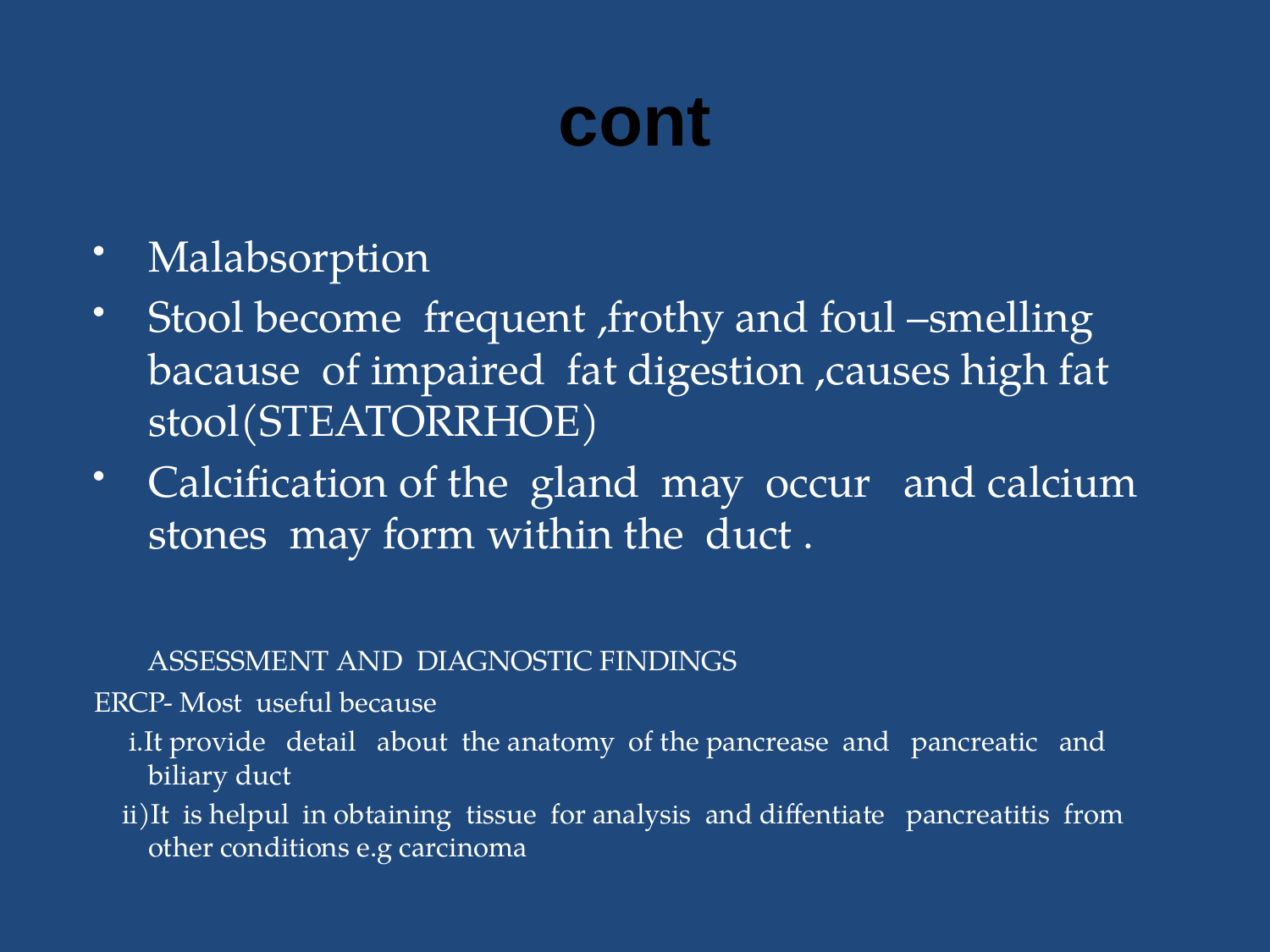

# cont
Malabsorption
Stool become  frequent ,frothy and foul –smelling  bacause  of impaired  fat digestion ,causes high fat stool(STEATORRHOE)
Calcification of the  gland  may  occur   and calcium  stones  may form within the  duct .

     ASSESSMENT AND  DIAGNOSTIC FINDINGS
ERCP- Most  useful because
     i.It provide   detail   about  the anatomy  of the pancrease  and   pancreatic   and  biliary duct
    ii)It  is helpul  in obtaining  tissue  for analysis  and diffentiate   pancreatitis  from   other conditions e.g carcinoma